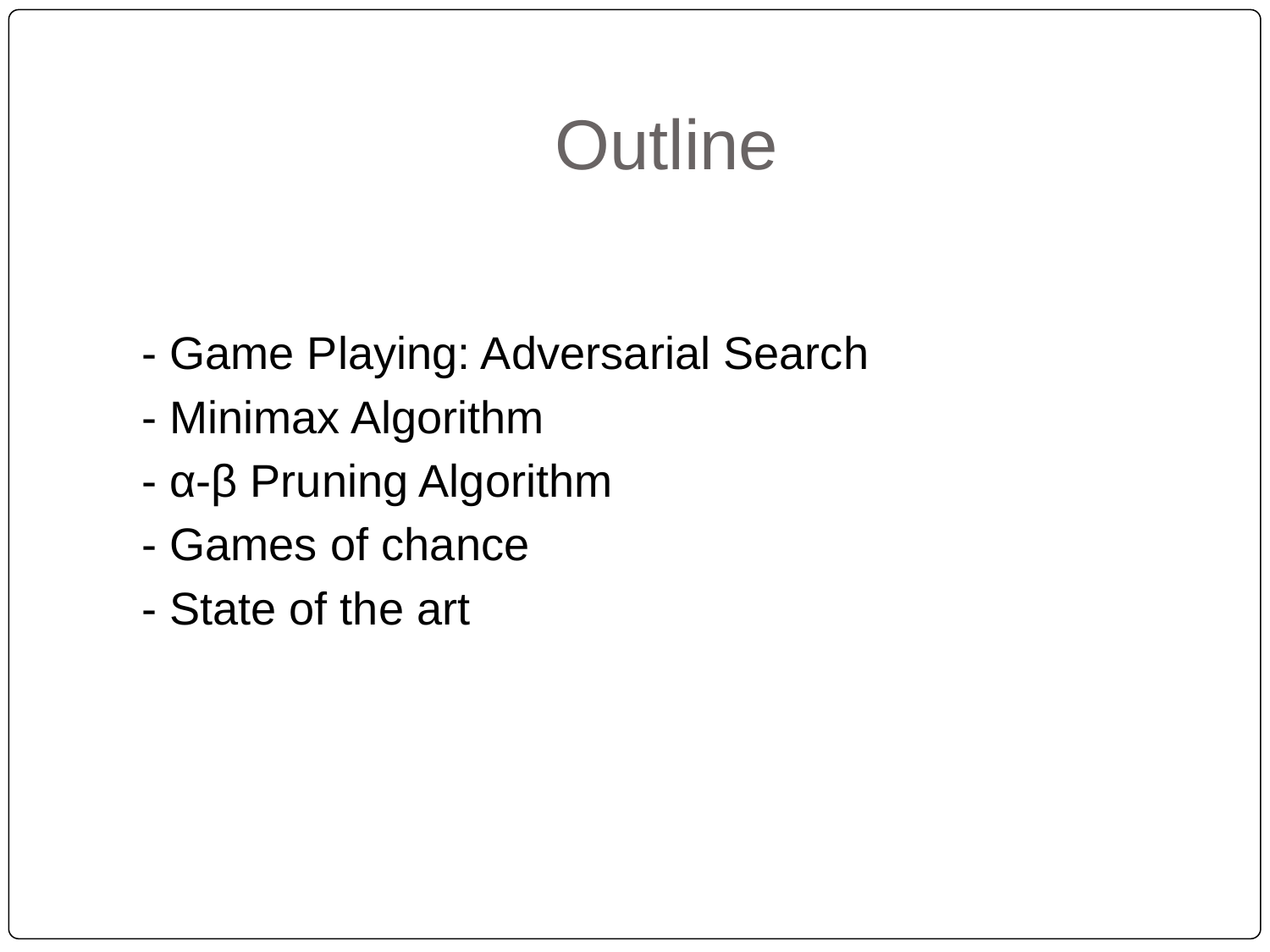

# Outline
- Game Playing: Adversarial Search
- Minimax Algorithm
- α-β Pruning Algorithm
- Games of chance
- State of the art